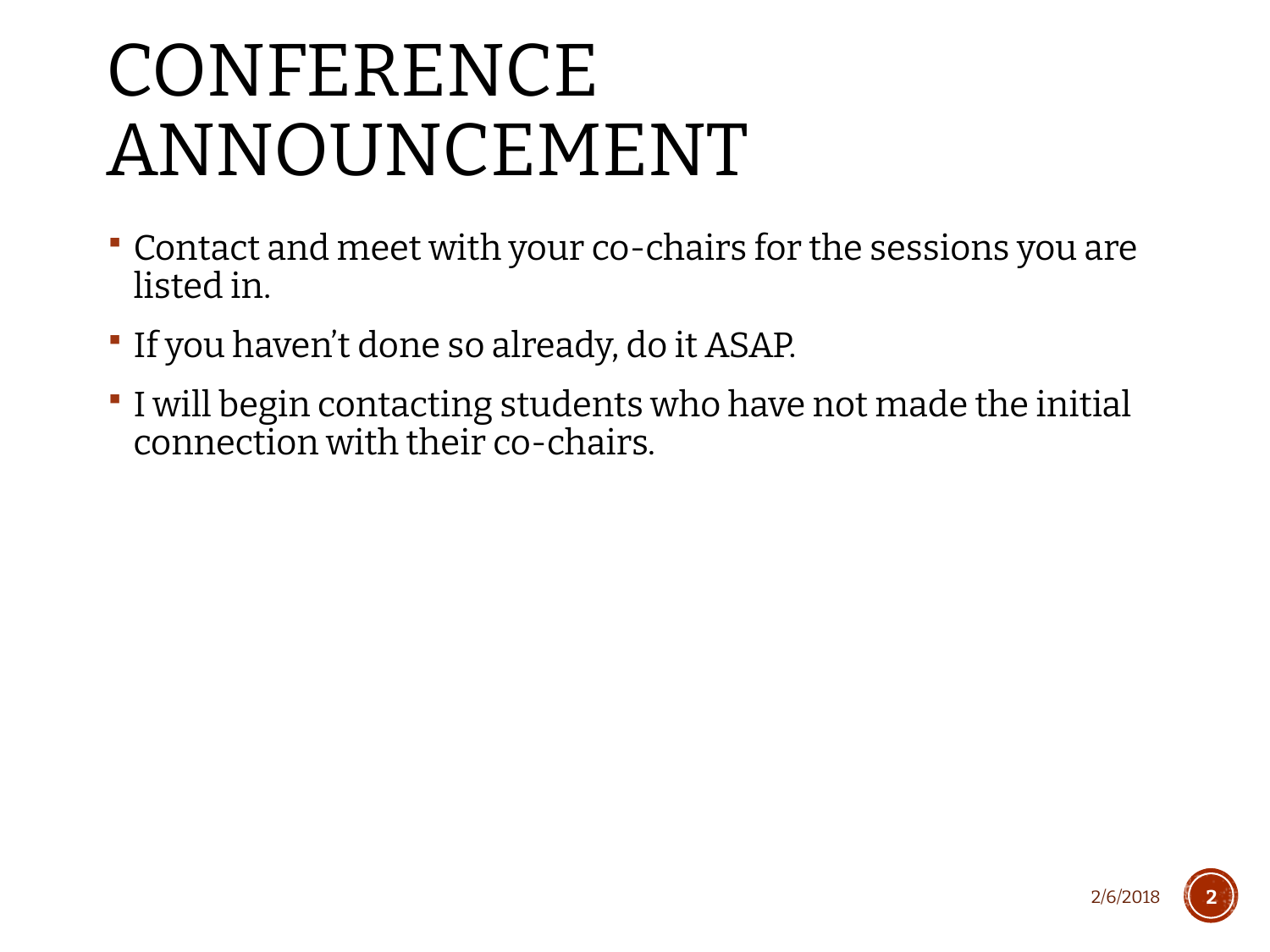

# Conference Announcement
Contact and meet with your co-chairs for the sessions you are listed in.
If you haven’t done so already, do it ASAP.
I will begin contacting students who have not made the initial connection with their co-chairs.
2/6/2018
2